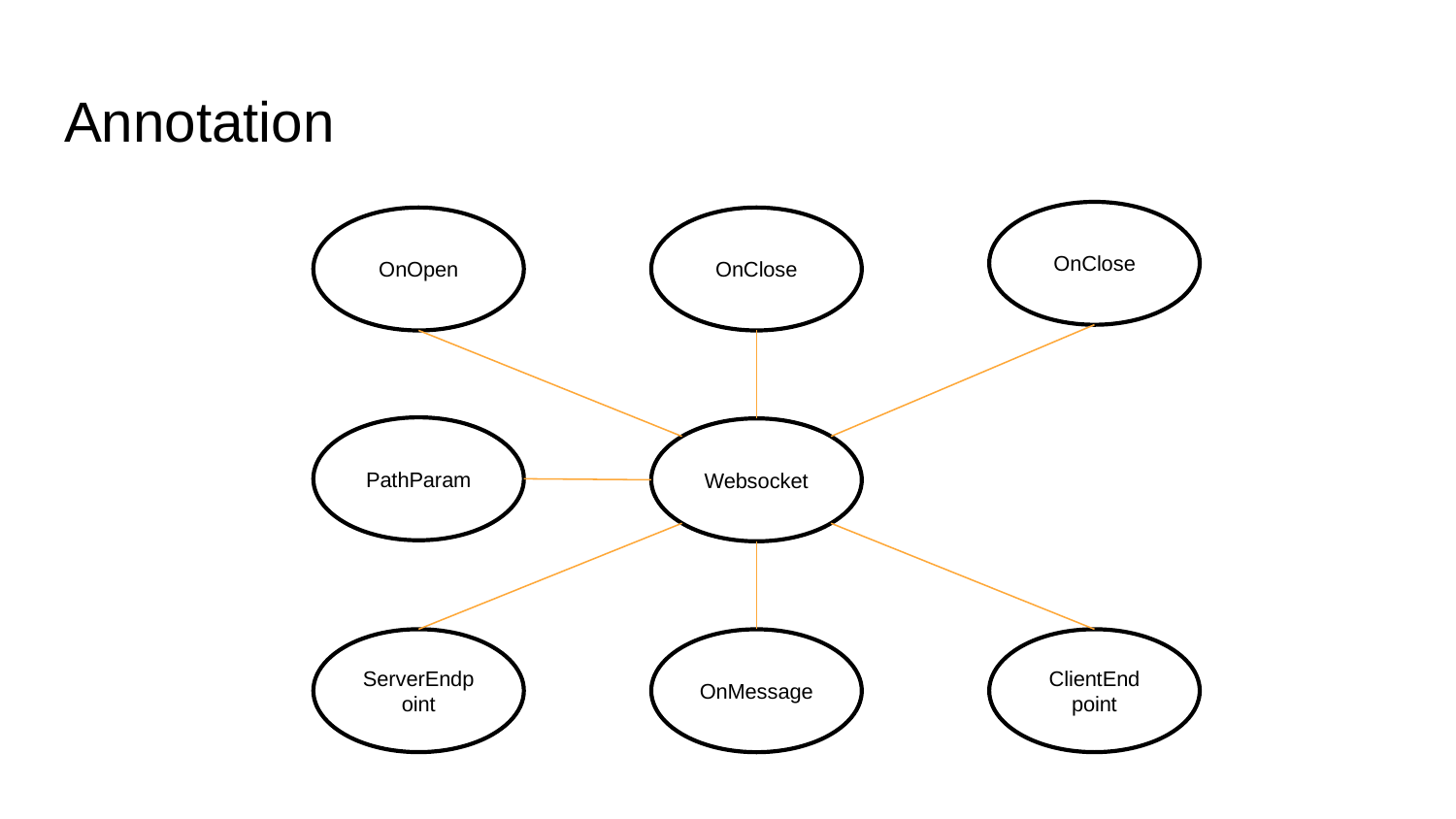

# Annotation
OnClose
OnClose
OnOpen
PathParam
Websocket
ClientEnd point
ServerEndpoint
OnMessage